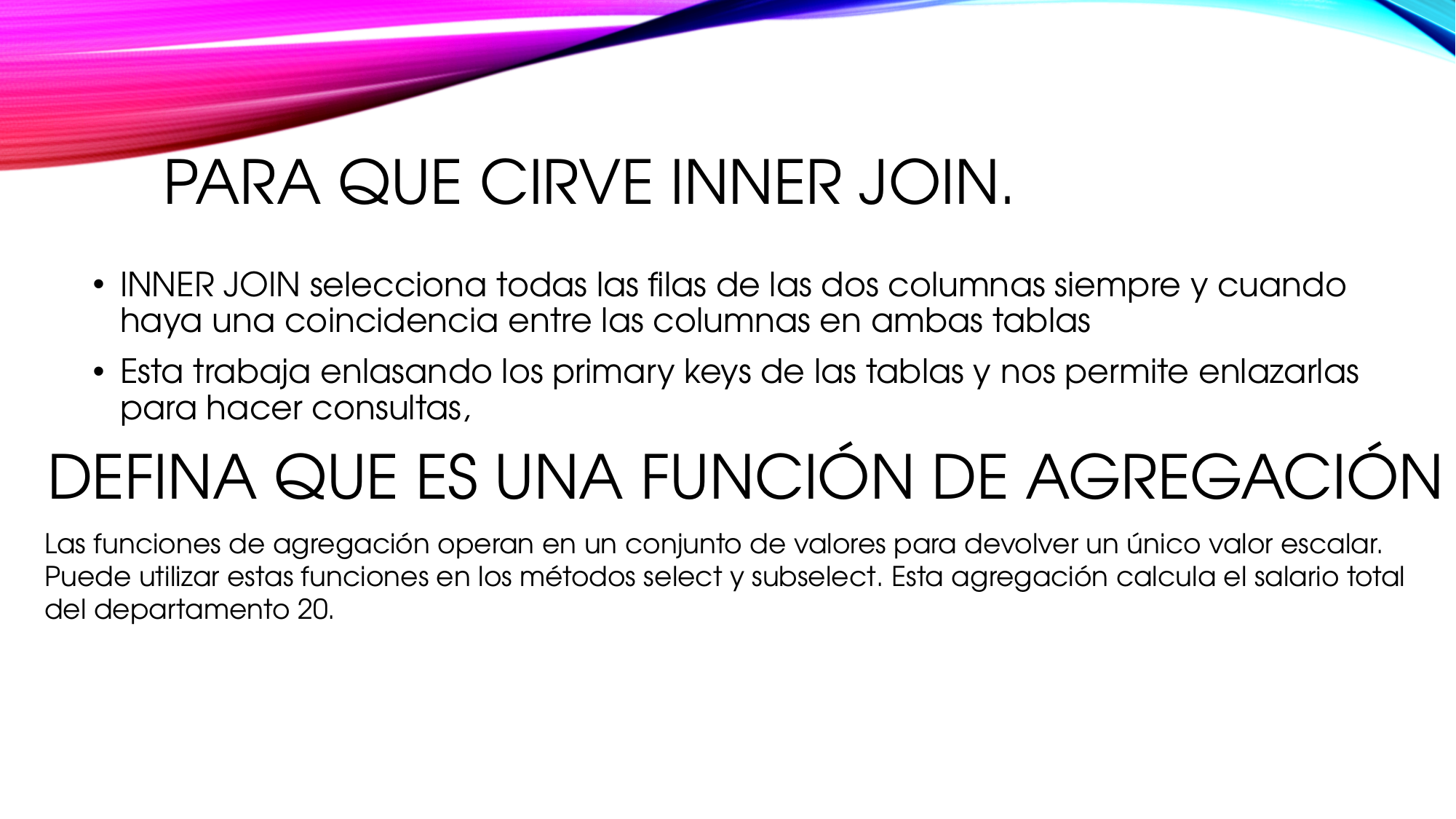

# Para que cirve INNER JOIN.
INNER JOIN selecciona todas las filas de las dos columnas siempre y cuando haya una coincidencia entre las columnas en ambas tablas
Esta trabaja enlasando los primary keys de las tablas y nos permite enlazarlas para hacer consultas,
Defina que es una función de agregación
Las funciones de agregación operan en un conjunto de valores para devolver un único valor escalar. Puede utilizar estas funciones en los métodos select y subselect. Esta agregación calcula el salario total del departamento 20.